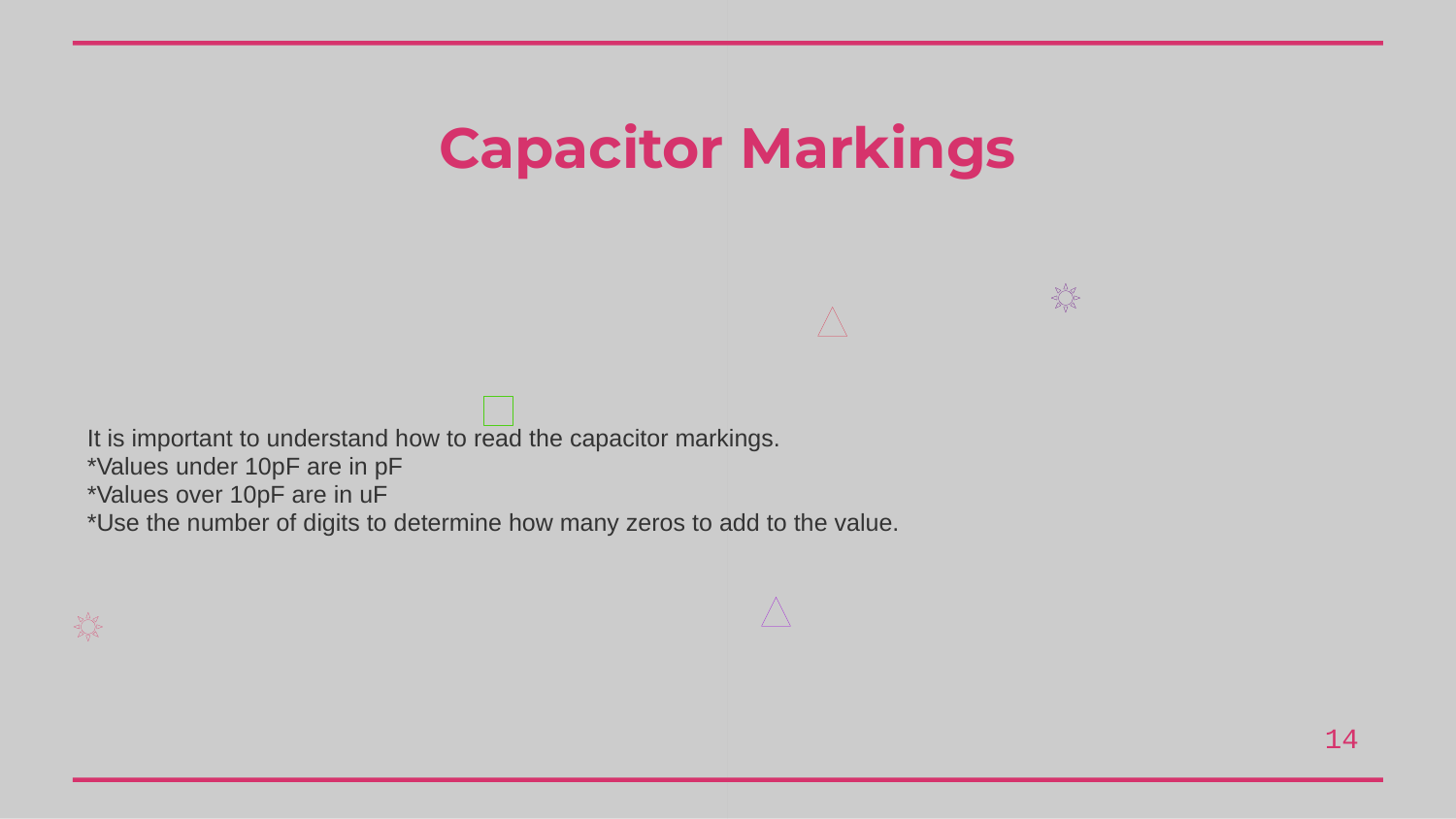

Capacitor Markings
It is important to understand how to read the capacitor markings.
*Values under 10pF are in pF
*Values over 10pF are in uF
*Use the number of digits to determine how many zeros to add to the value.

14